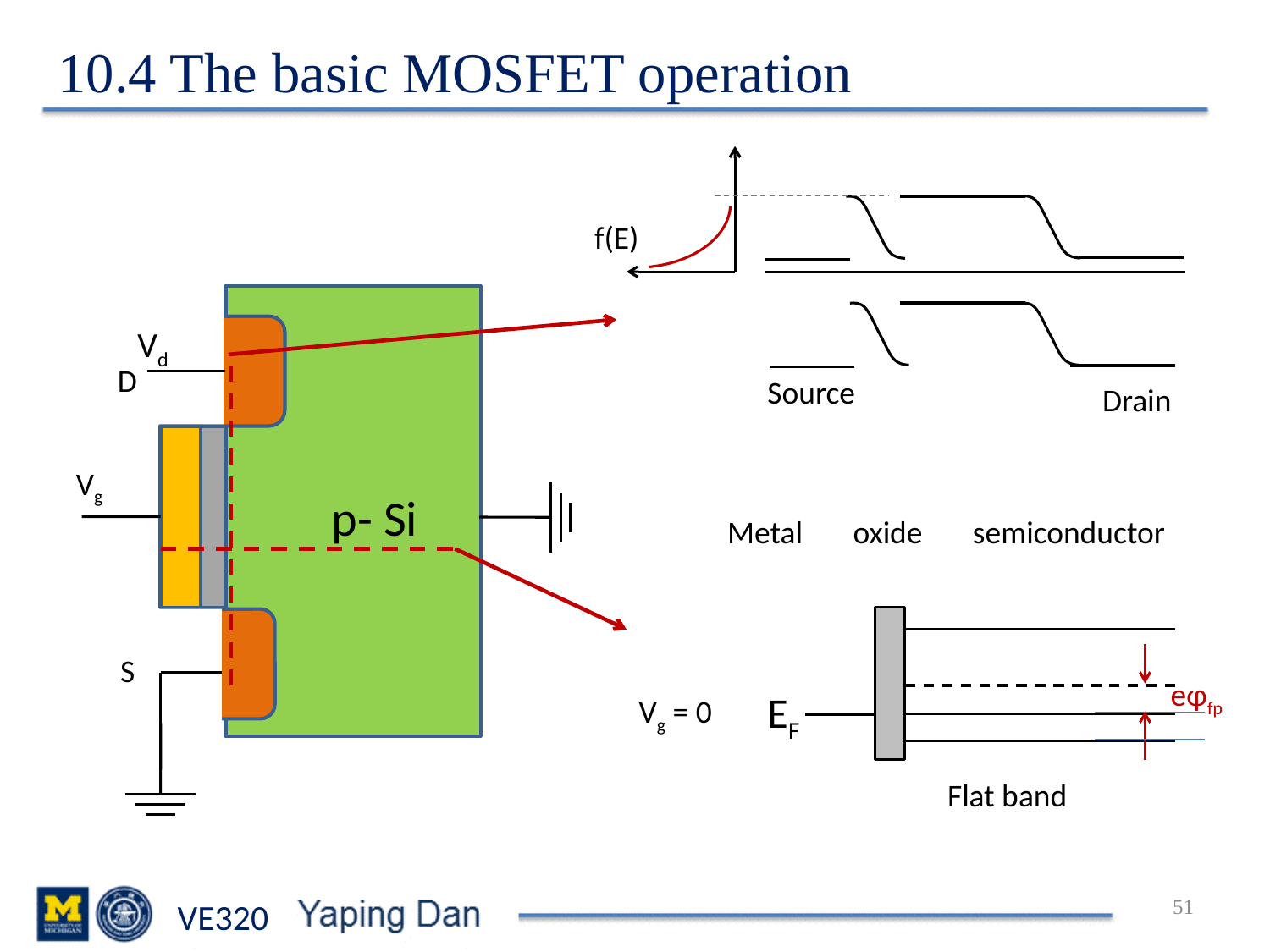

10.4 The basic MOSFET operation

f(E)

Vd

D
Source
Drain

Vg
p- Si

Metal       oxide       semiconductor

eφfp
EF
Vg = 0
Flat band

S
51